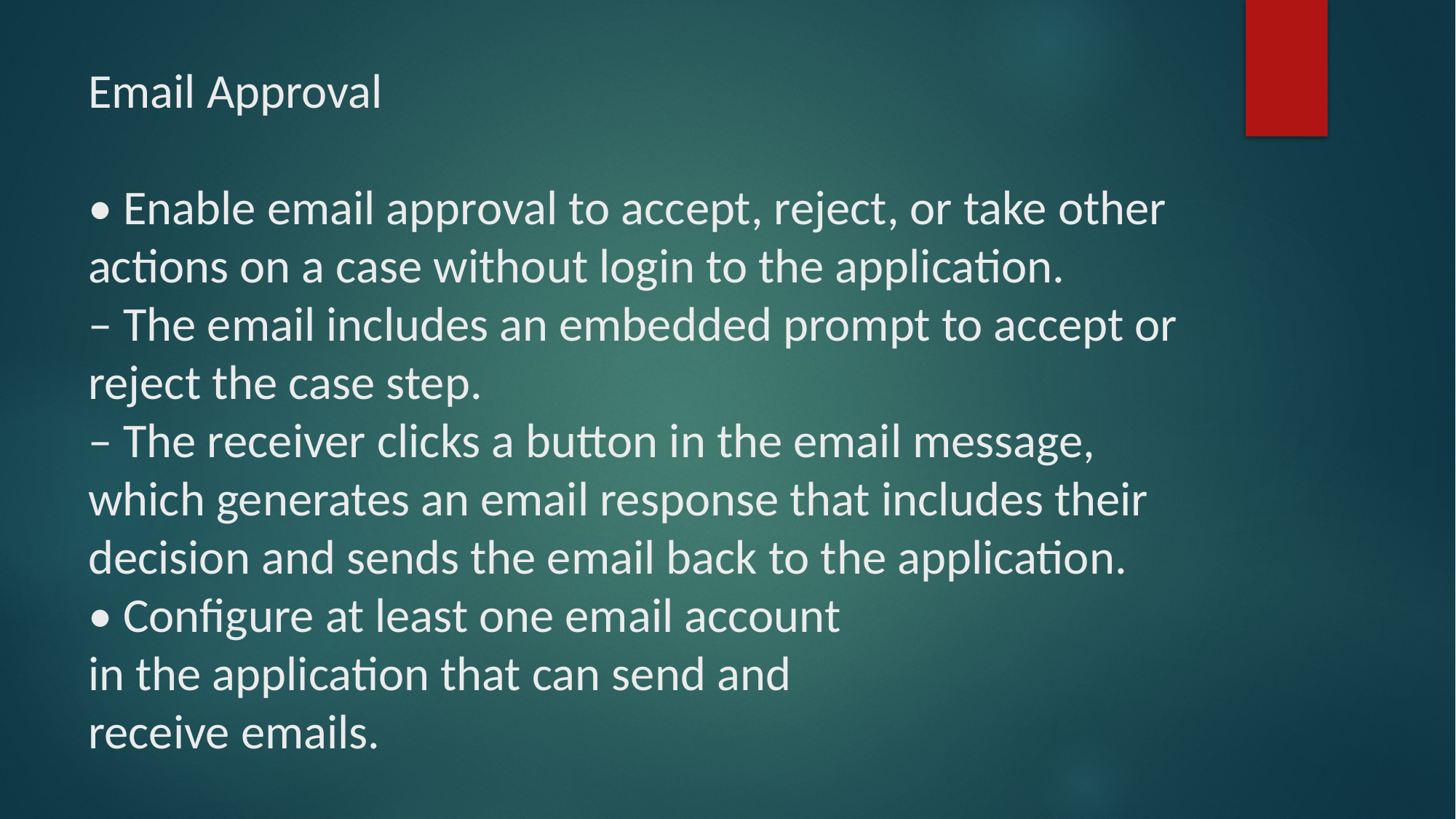

# Email Approval • Enable email approval to accept, reject, or take other actions on a case without login to the application. – The email includes an embedded prompt to accept or reject the case step. – The receiver clicks a button in the email message, which generates an email response that includes their decision and sends the email back to the application. • Configure at least one email account in the application that can send and receive emails.